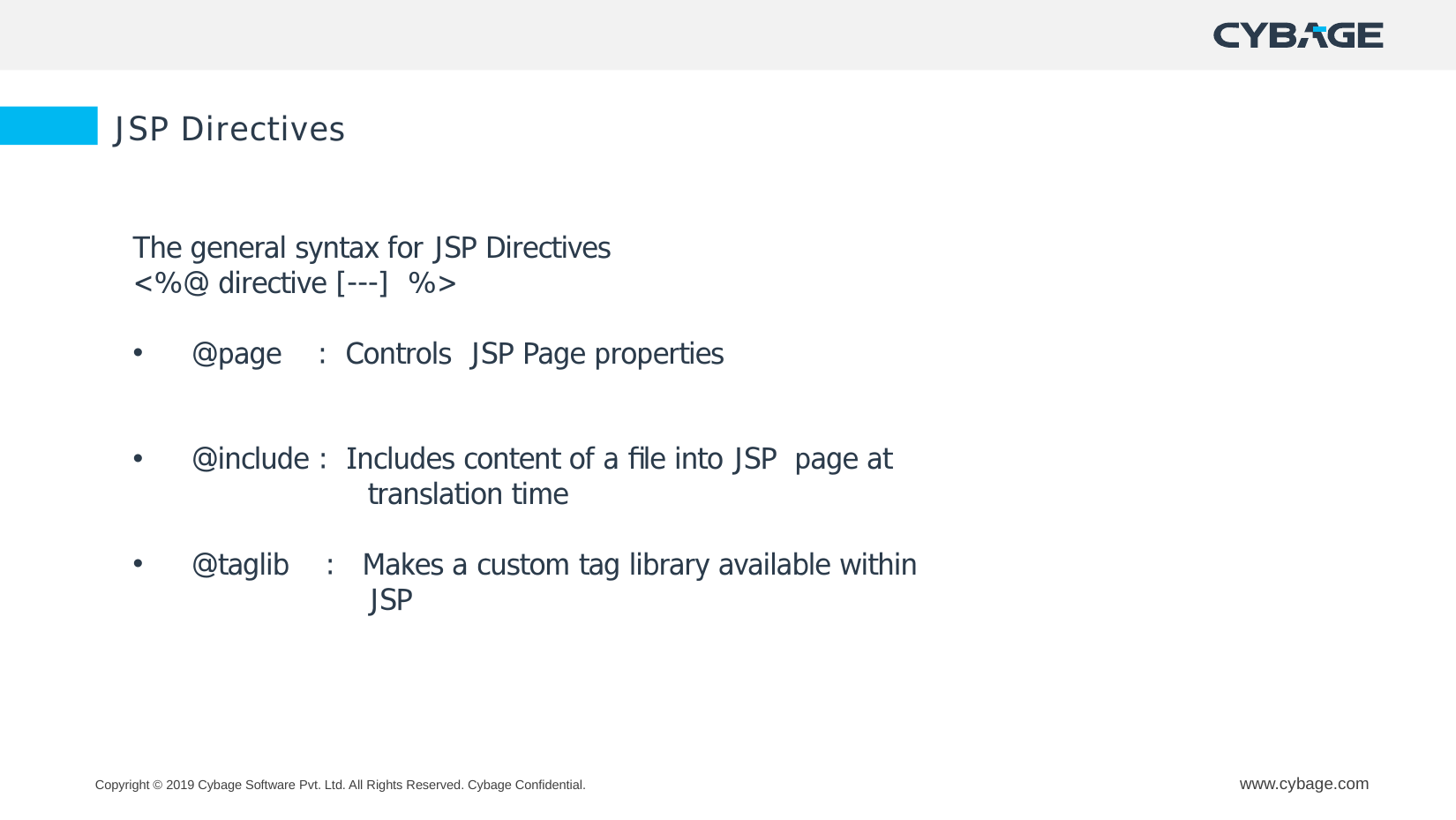

JSP Directives

The general syntax for JSP Directives
<%@ directive [---]  %>

 @page    :  Controls  JSP Page properties

 @include :  Includes content of a file into JSP  page at
                          translation time

 @taglib    :   Makes a custom tag library available within
                          JSP